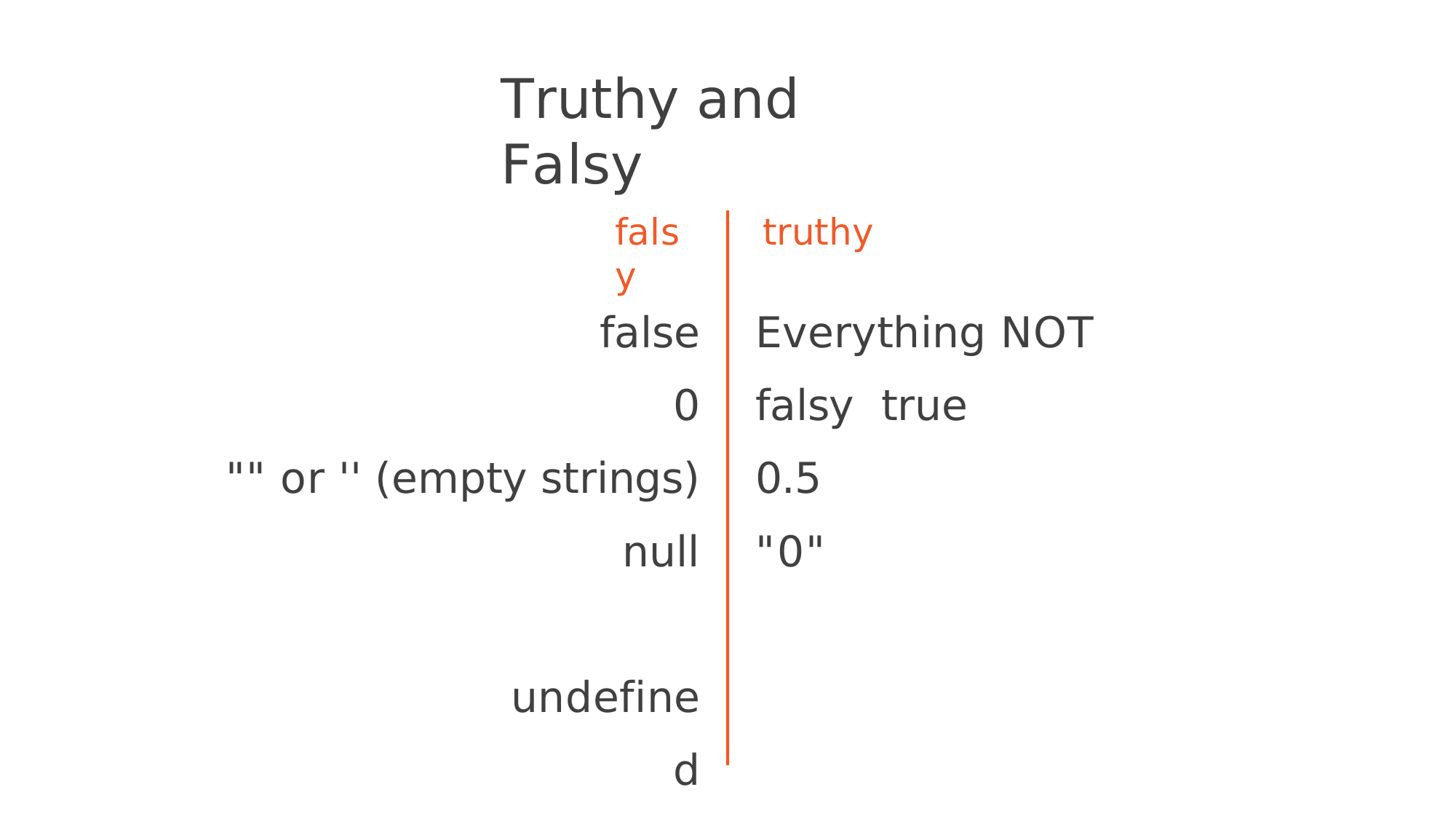

# Truthy and Falsy
falsy
truthy
false
0
"" or '' (empty strings)
null  undefined
NaN
Everything NOT falsy  true
0.5
"0"
7